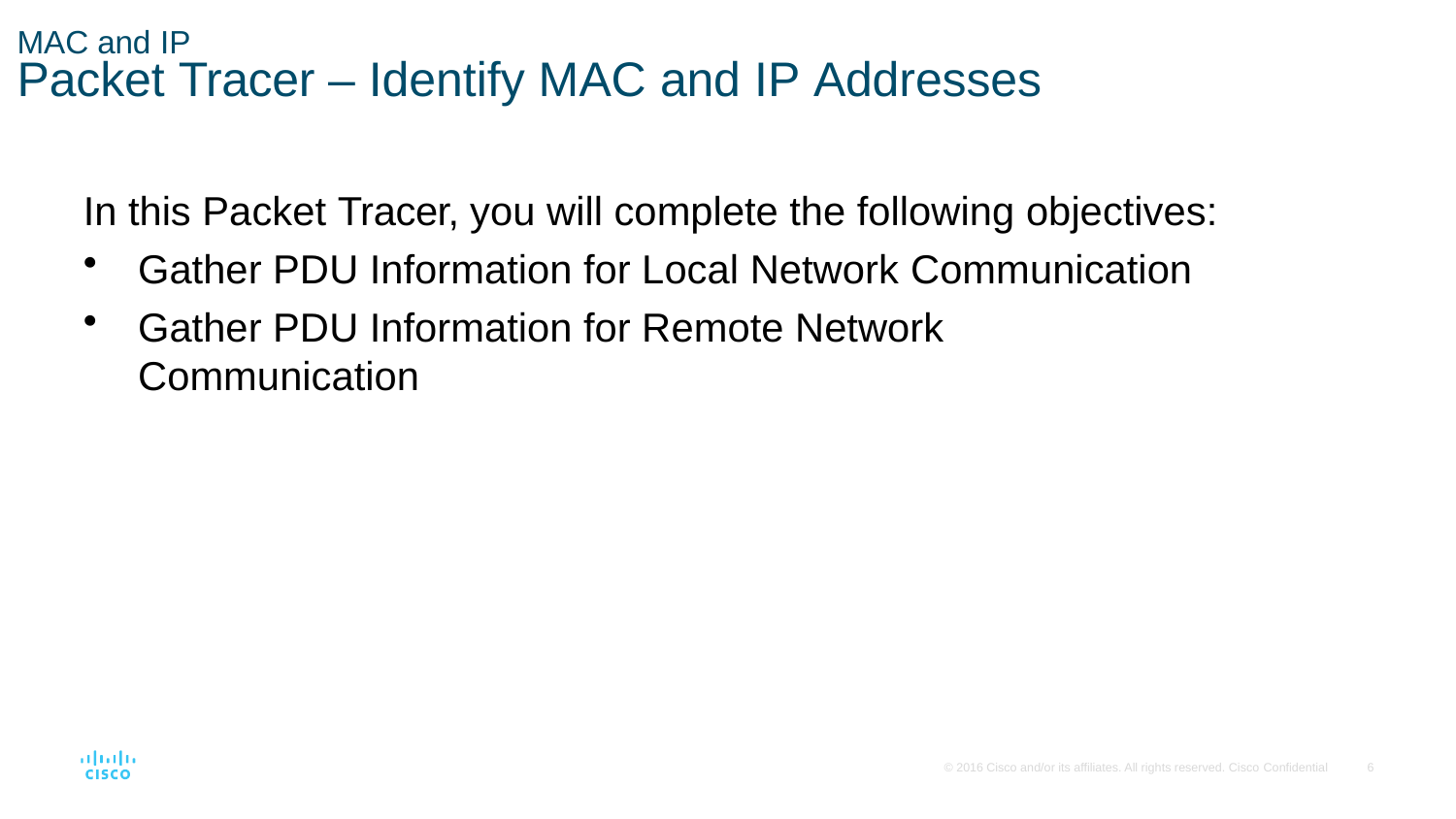

MAC and IP
# Packet Tracer – Identify MAC and IP Addresses
In this Packet Tracer, you will complete the following objectives:
Gather PDU Information for Local Network Communication
Gather PDU Information for Remote Network Communication
© 2016 Cisco and/or its affiliates. All rights reserved. Cisco Confidential
6